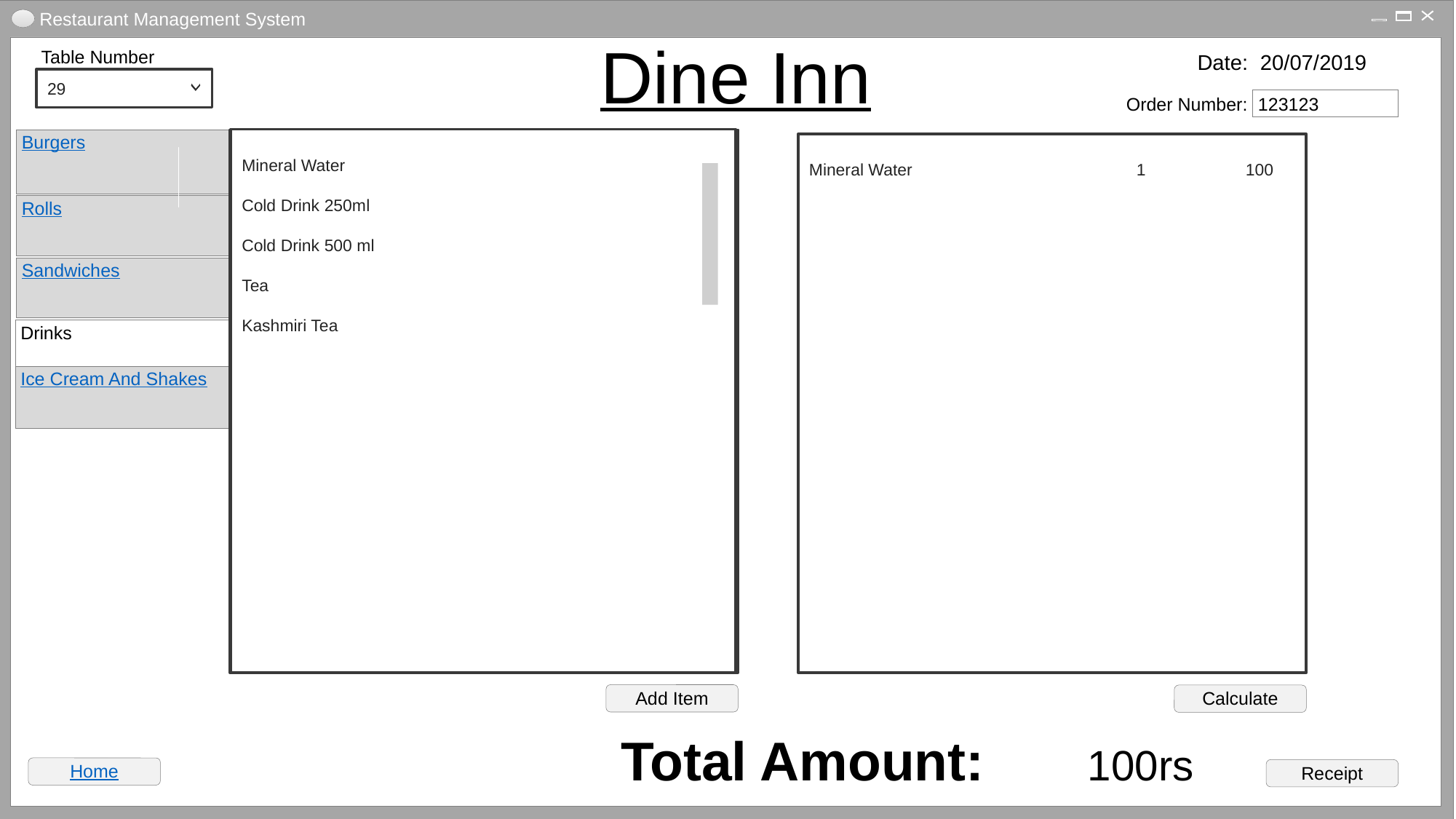

Restaurant Management System

Dine Inn
Table Number
Date:  20/07/2019
29

123123
Order Number:
Mineral Water
Cold Drink 250ml
Cold Drink 500 ml
Tea
Kashmiri Tea

Burgers

Rolls
Sandwiches
Drinks

#
Mineral Water			1 	100

Ice Cream And Shakes

Add Item
Calculate
Total Amount:	  100rs
Home
Receipt